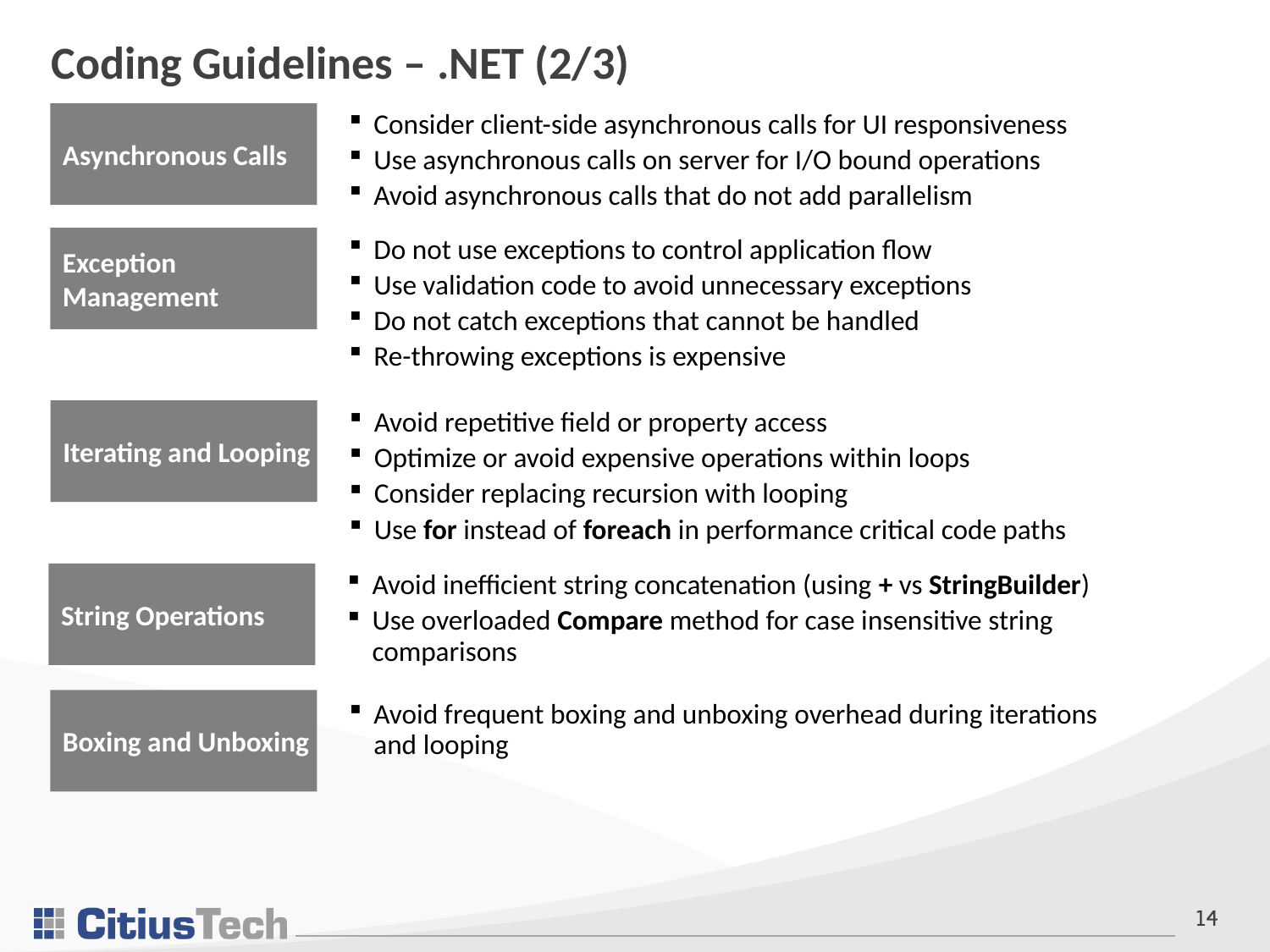

# Coding Guidelines – .NET (2/3)
Asynchronous Calls
Consider client-side asynchronous calls for UI responsiveness
Use asynchronous calls on server for I/O bound operations
Avoid asynchronous calls that do not add parallelism
Exception
Management
Do not use exceptions to control application flow
Use validation code to avoid unnecessary exceptions
Do not catch exceptions that cannot be handled
Re-throwing exceptions is expensive
Iterating and Looping
Avoid repetitive field or property access
Optimize or avoid expensive operations within loops
Consider replacing recursion with looping
Use for instead of foreach in performance critical code paths
String Operations
Avoid inefficient string concatenation (using + vs StringBuilder)
Use overloaded Compare method for case insensitive string comparisons
Boxing and Unboxing
Avoid frequent boxing and unboxing overhead during iterations and looping